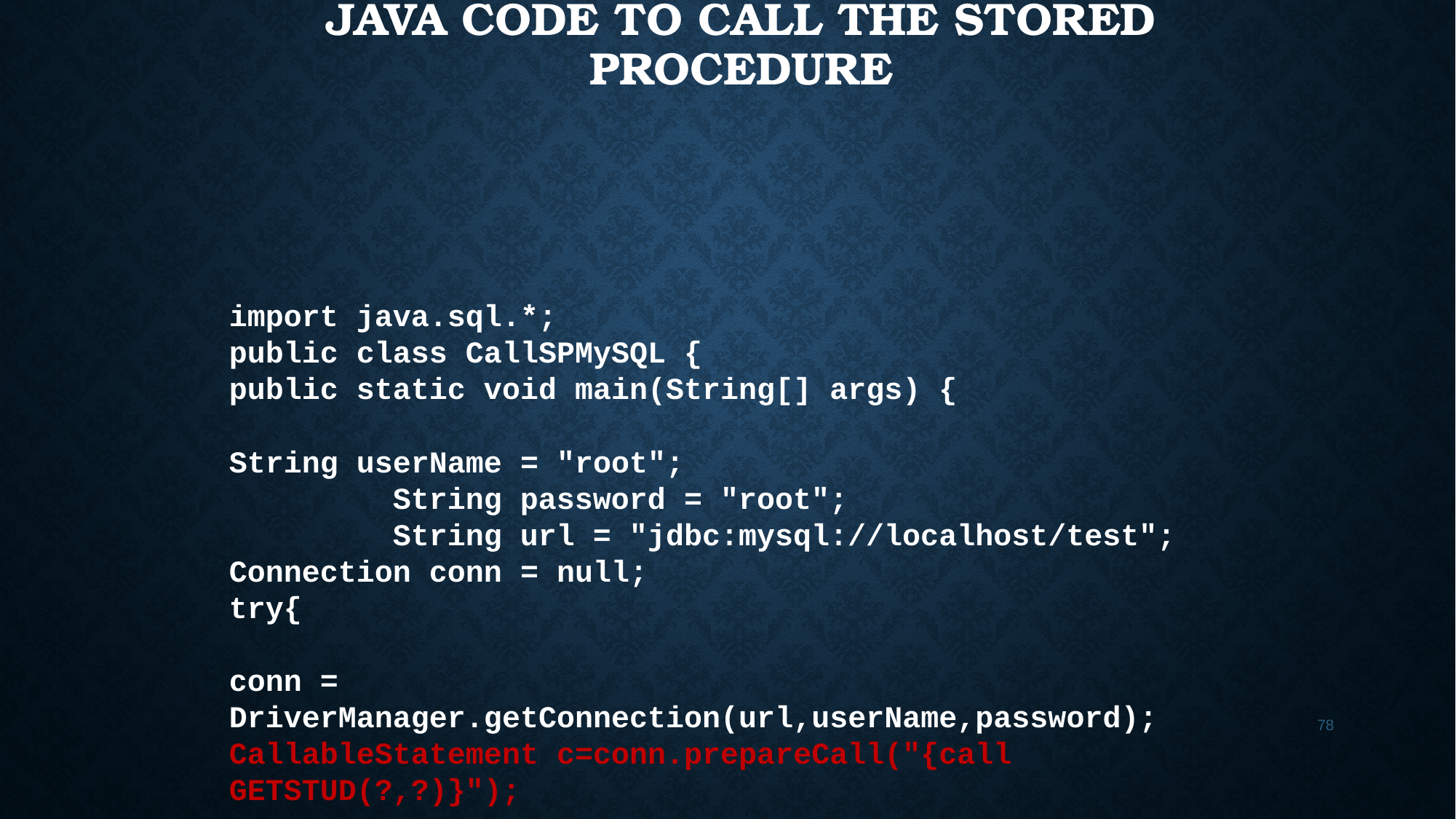

# Java Code to call the stored procedure
import java.sql.*;
public class CallSPMySQL {
public static void main(String[] args) {

String userName = "root";
         String password = "root";
         String url = "jdbc:mysql://localhost/test";
Connection conn = null;
try{

conn = DriverManager.getConnection(url,userName,password);
CallableStatement c=conn.prepareCall("{call GETSTUD(?,?)}");
78